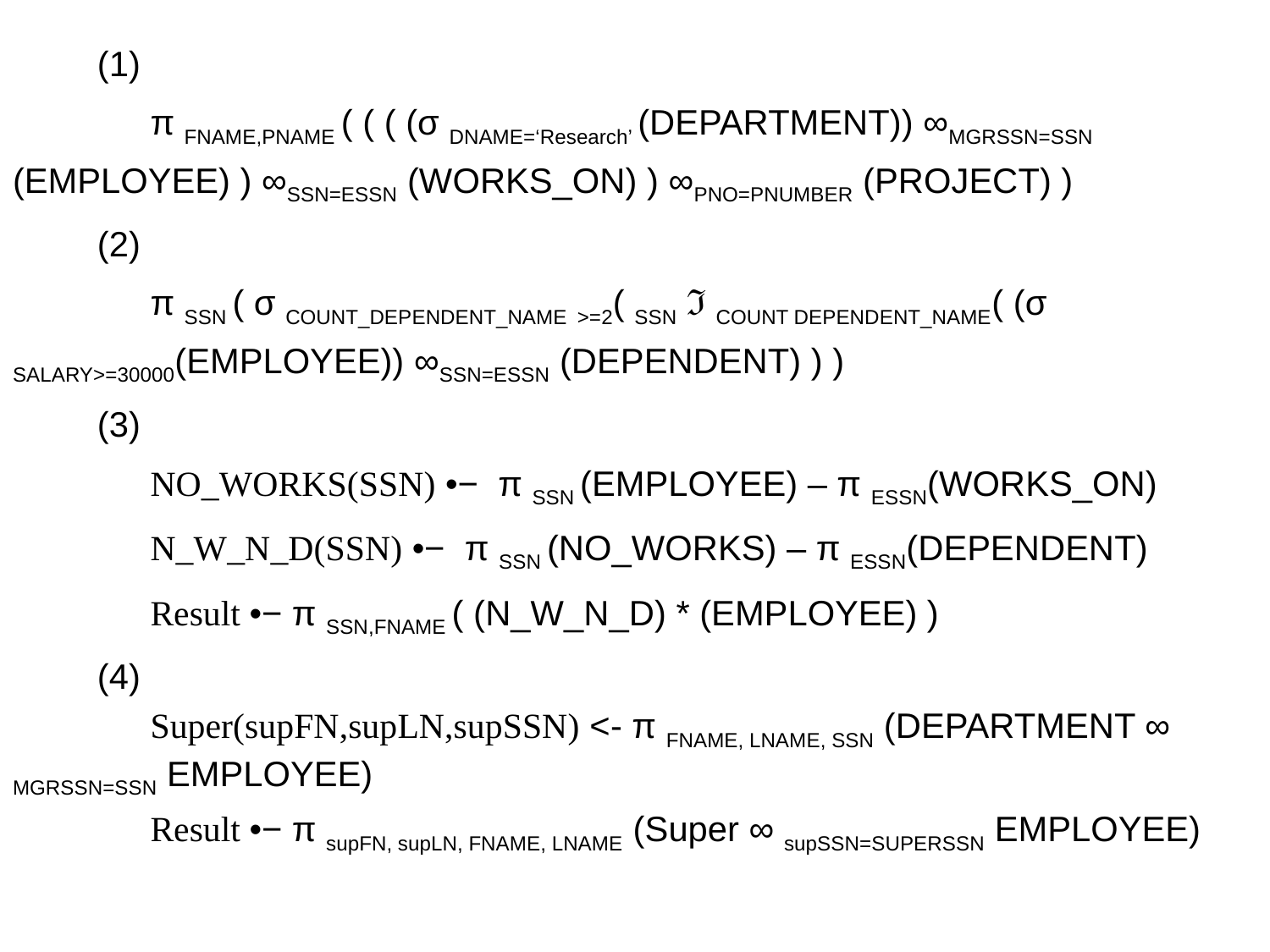

(1)
π FNAME,PNAME ( ( ( (σ DNAME=‘Research’ (DEPARTMENT)) ∞MGRSSN=SSN (EMPLOYEE) ) ∞SSN=ESSN (WORKS_ON) ) ∞PNO=PNUMBER (PROJECT) )
(2)
π SSN ( σ COUNT_DEPENDENT_NAME >=2( SSN ℑ COUNT DEPENDENT_NAME( (σ SALARY>=30000(EMPLOYEE)) ∞SSN=ESSN (DEPENDENT) ) )
(3)
NO_WORKS(SSN) •−  π SSN (EMPLOYEE) – π ESSN(WORKS_ON)
N_W_N_D(SSN) •−  π SSN (NO_WORKS) – π ESSN(DEPENDENT)
Result •− π SSN,FNAME ( (N_W_N_D) * (EMPLOYEE) )
(4)
Super(supFN,supLN,supSSN) <- π FNAME, LNAME, SSN (DEPARTMENT ∞ MGRSSN=SSN EMPLOYEE)
Result •− π supFN, supLN, FNAME, LNAME (Super ∞ supSSN=SUPERSSN EMPLOYEE)